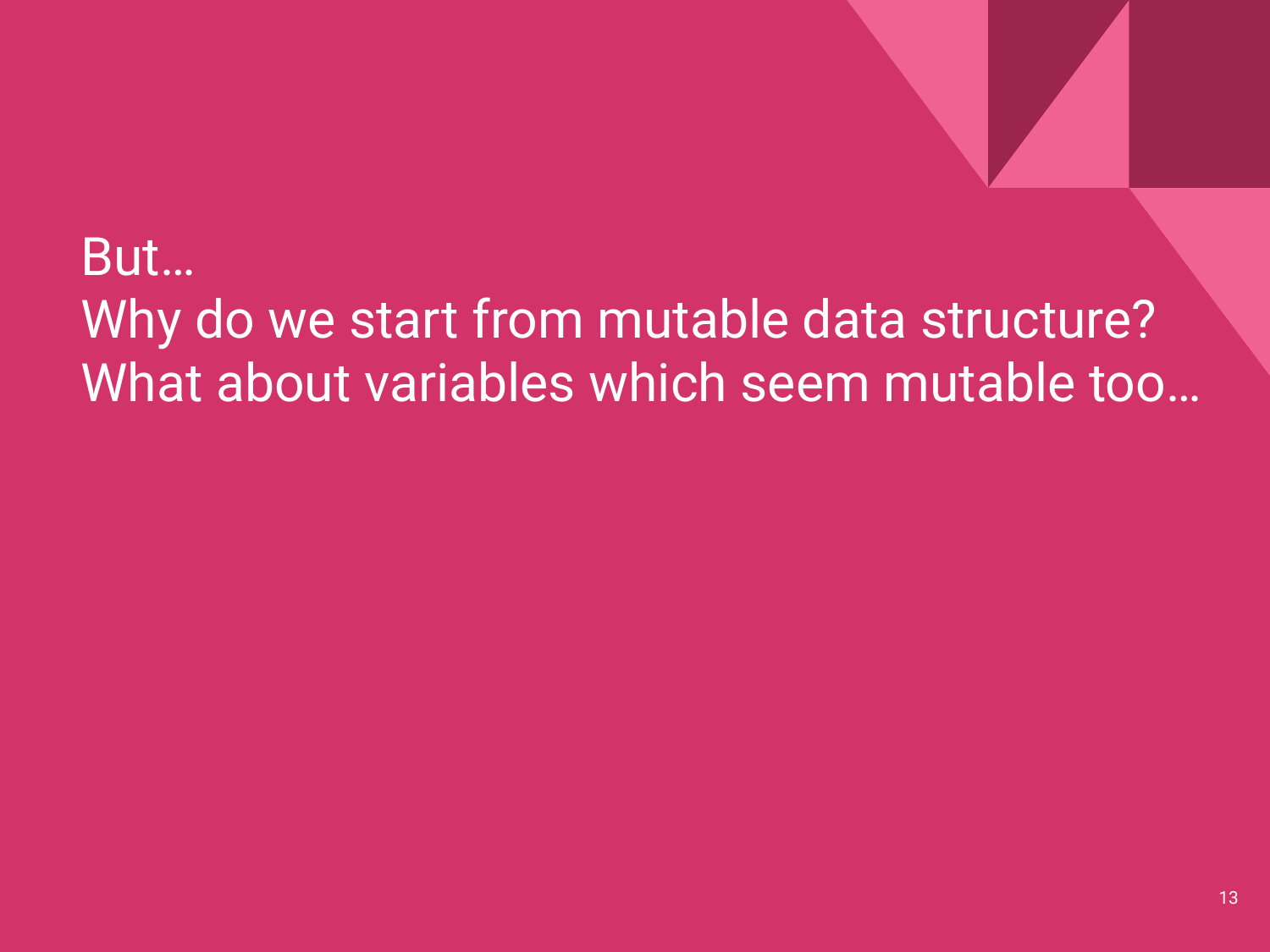

# But…
Why do we start from mutable data structure?
What about variables which seem mutable too…

13